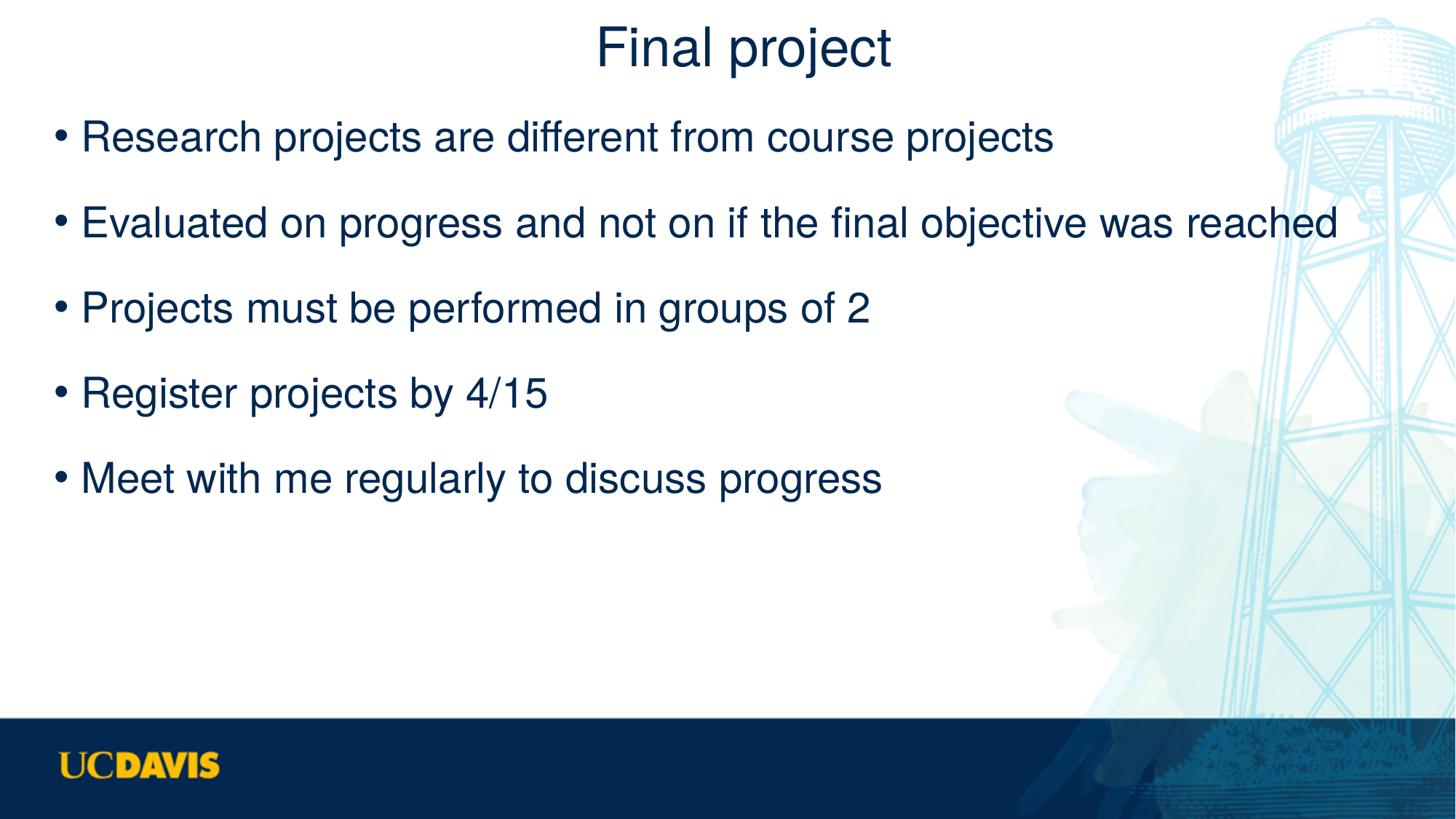

# Final project
Research projects are different from course projects
Evaluated on progress and not on if the final objective was reached
Projects must be performed in groups of 2
Register projects by 4/15
Meet with me regularly to discuss progress